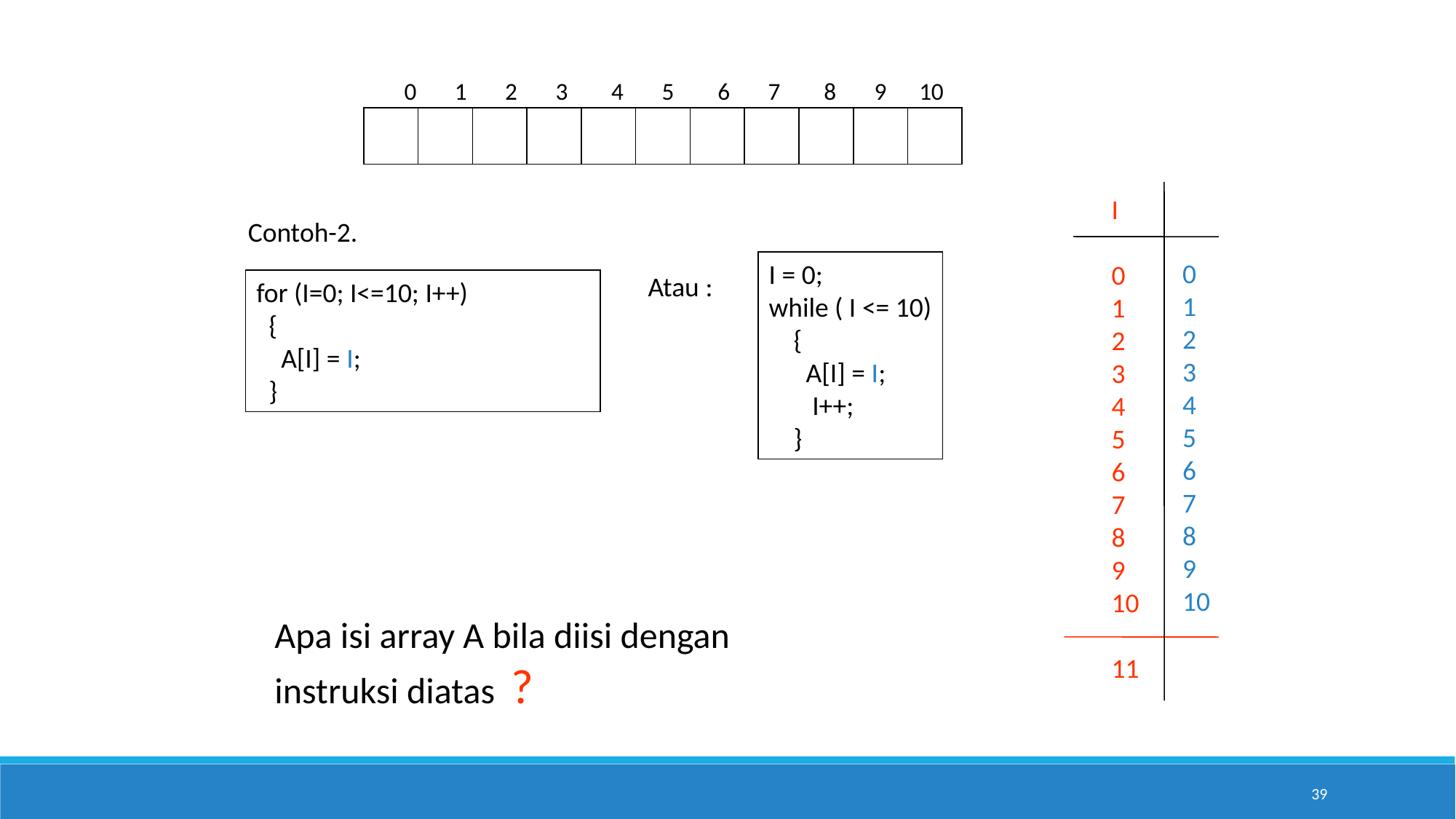

0       1       2       3        4       5        6       7        8       9      10

I

0
1
2
3
4
5
6
7
8
9
10

11
Contoh-2.

0
1
2
3
4
5
6
7
8
9
10
I = 0;
while ( I <= 10)
    {
      A[I] = I;
       I++;
    }
Atau :
for (I=0; I<=10; I++)
  {
    A[I] = I;
  }
Apa isi array A bila diisi dengan
instruksi diatas  ?

39